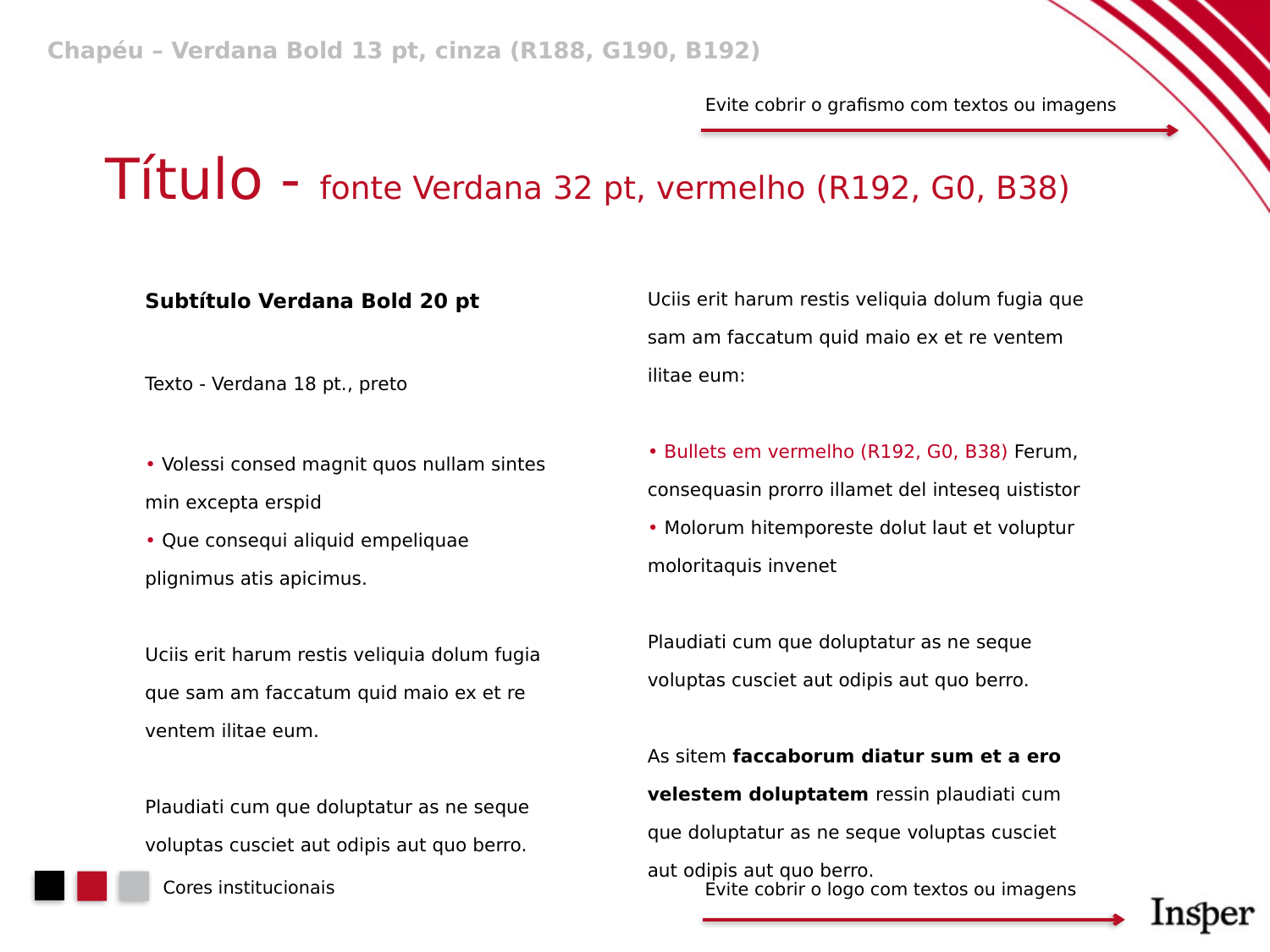

Chapéu – Verdana Bold 13 pt, cinza (R188, G190, B192)
Evite cobrir o grafismo com textos ou imagens
Título - fonte Verdana 32 pt, vermelho (R192, G0, B38)
Subtítulo Verdana Bold 20 pt

Texto - Verdana 18 pt., preto

• Volessi consed magnit quos nullam sintes min excepta erspid
• Que consequi aliquid empeliquae plignimus atis apicimus.

Uciis erit harum restis veliquia dolum fugia que sam am faccatum quid maio ex et re ventem ilitae eum.

Plaudiati cum que doluptatur as ne seque voluptas cusciet aut odipis aut quo berro.

Uciis erit harum restis veliquia dolum fugia que sam am faccatum quid maio ex et re ventem ilitae eum:

• Bullets em vermelho (R192, G0, B38) Ferum, consequasin prorro illamet del inteseq uististor
• Molorum hitemporeste dolut laut et voluptur moloritaquis invenet

Plaudiati cum que doluptatur as ne seque voluptas cusciet aut odipis aut quo berro.

As sitem faccaborum diatur sum et a ero velestem doluptatem ressin plaudiati cum que doluptatur as ne seque voluptas cusciet aut odipis aut quo berro.
Cores institucionais

Evite cobrir o logo com textos ou imagens